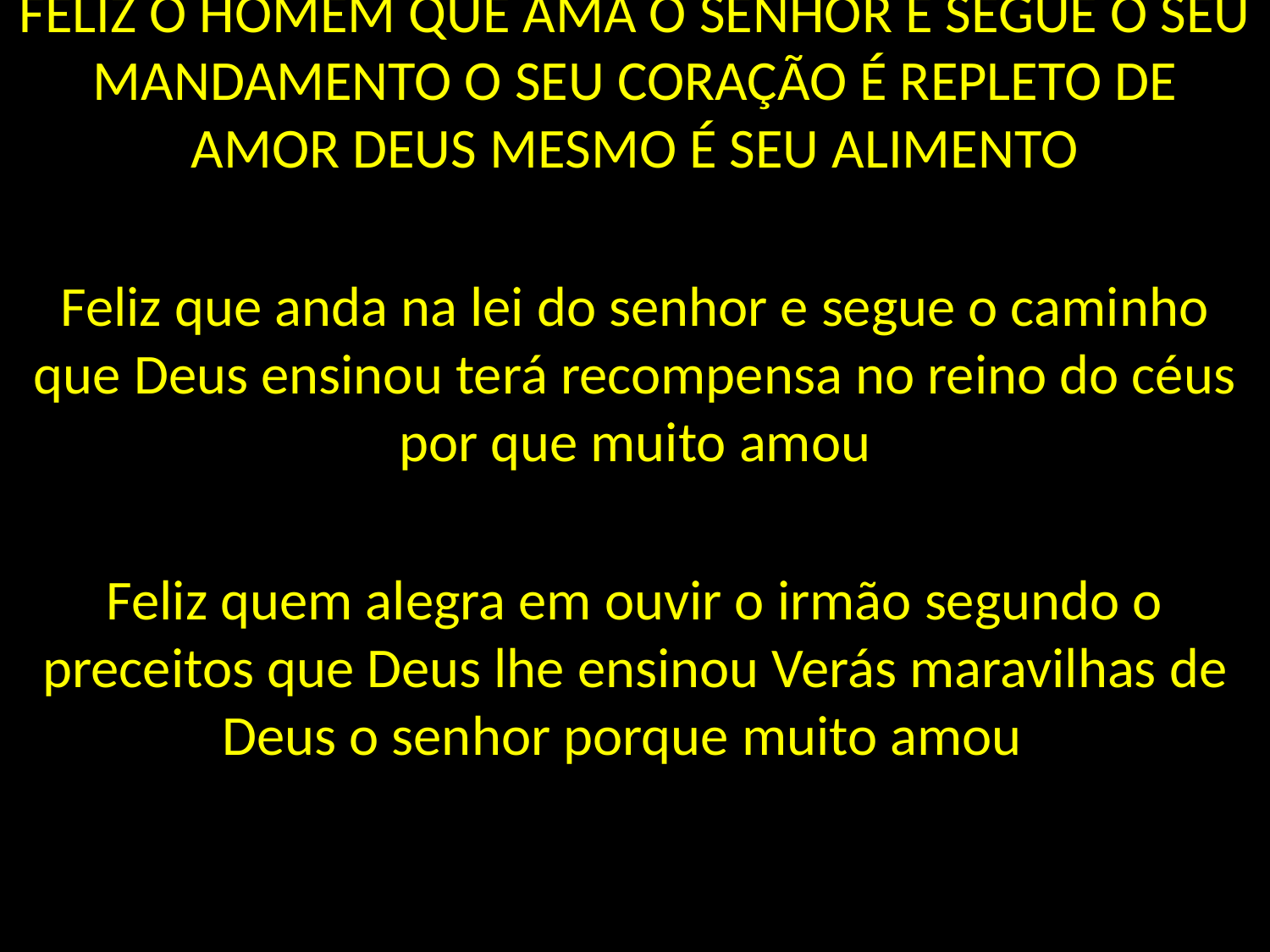

FELIZ O HOMEM QUE AMA O SENHOR E SEGUE O SEU MANDAMENTO O SEU CORAÇÃO É REPLETO DE AMOR DEUS MESMO É SEU ALIMENTO

Feliz que anda na lei do senhor e segue o caminho que Deus ensinou terá recompensa no reino do céus por que muito amou

Feliz quem alegra em ouvir o irmão segundo o preceitos que Deus lhe ensinou Verás maravilhas de Deus o senhor porque muito amou